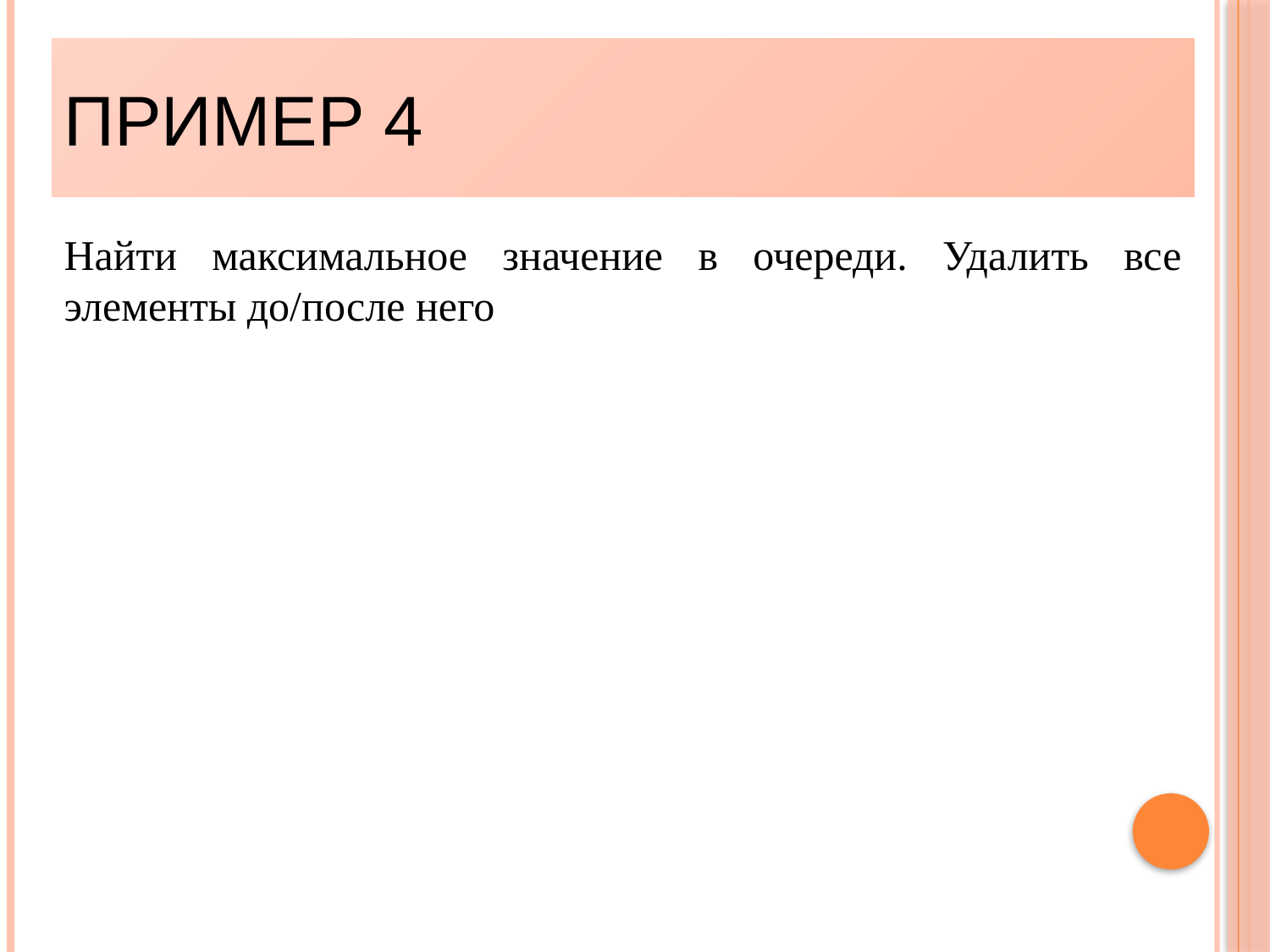

Пример 4
Найти максимальное значение в очереди. Удалить все элементы до/после него